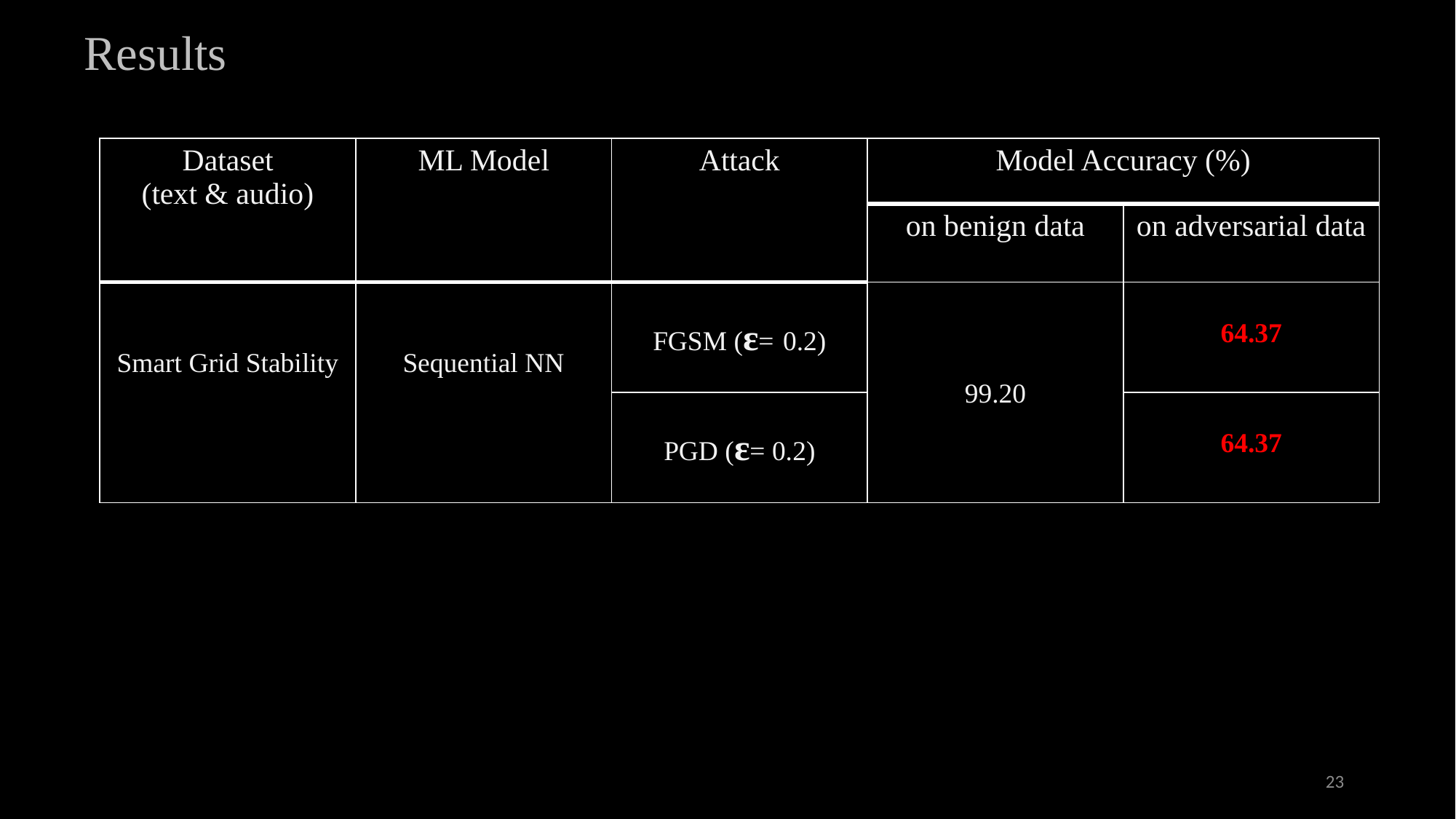

# Results
| Dataset (text & audio) | ML Model | Attack | Model Accuracy (%) | Model Accuracy |
| --- | --- | --- | --- | --- |
|  |  |  | on benign data | on adversarial data |
| Smart Grid Stability | Sequential NN | FGSM (ɛ= 0.2) | 99.20 | 64.37 |
|  | Sequential NN | PGD (ɛ= 0.2) | 99.20 | 64.37 |
23